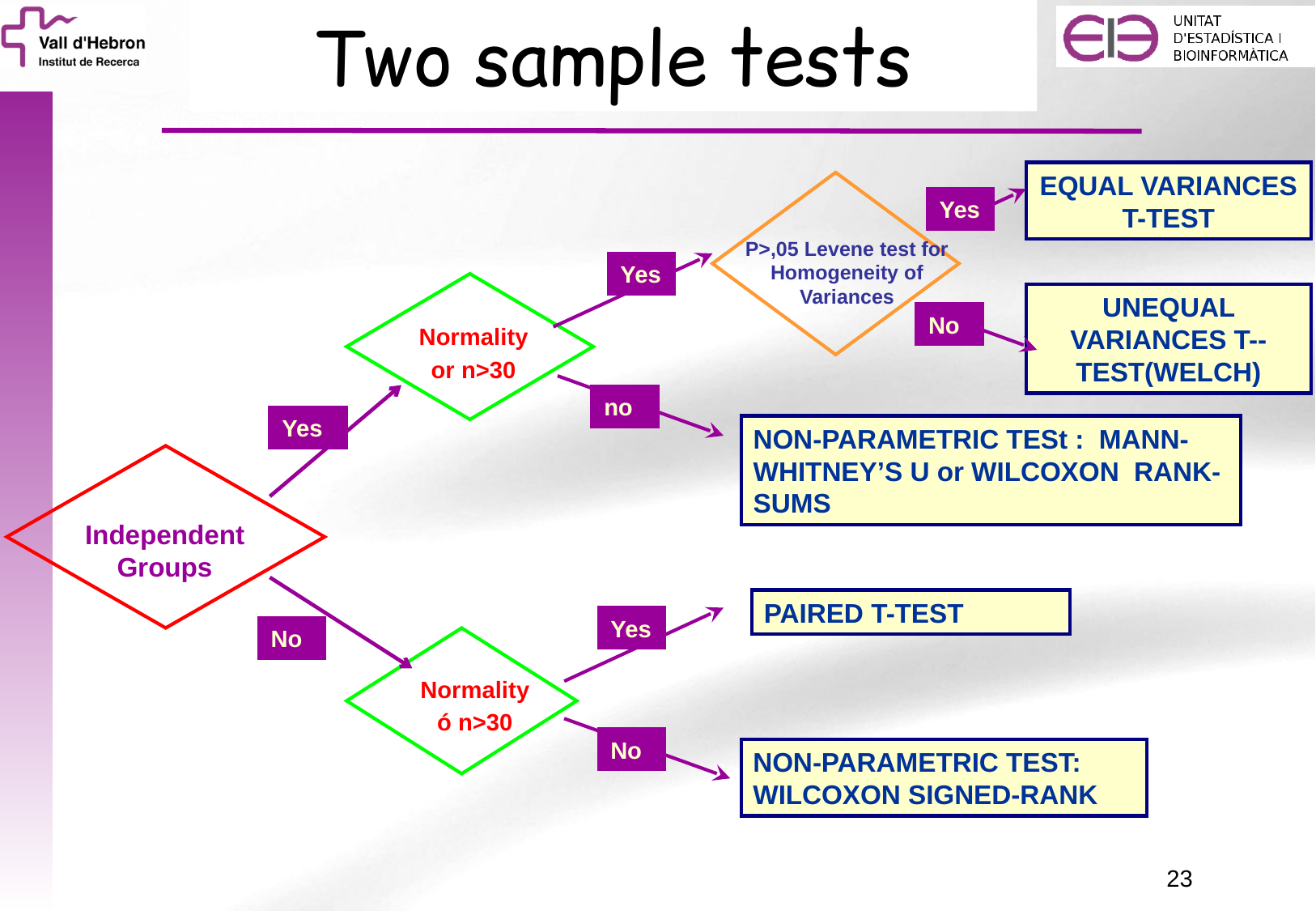

Two sample tests
EQUAL VARIANCES T-TEST

P>,05 Levene test for Homogeneity of Variances

Yes

Yes

Normality
or n>30
UNEQUAL VARIANCES T--TEST(WELCH)
No

no

Yes
NON-PARAMETRIC TESt :  MANN-WHITNEY’S U or WILCOXON  RANK-SUMS

Independent Groups

No
PAIRED T-TEST

Yes

Normality
ó n>30

No
NON-PARAMETRIC TEST: WILCOXON SIGNED-RANK
23